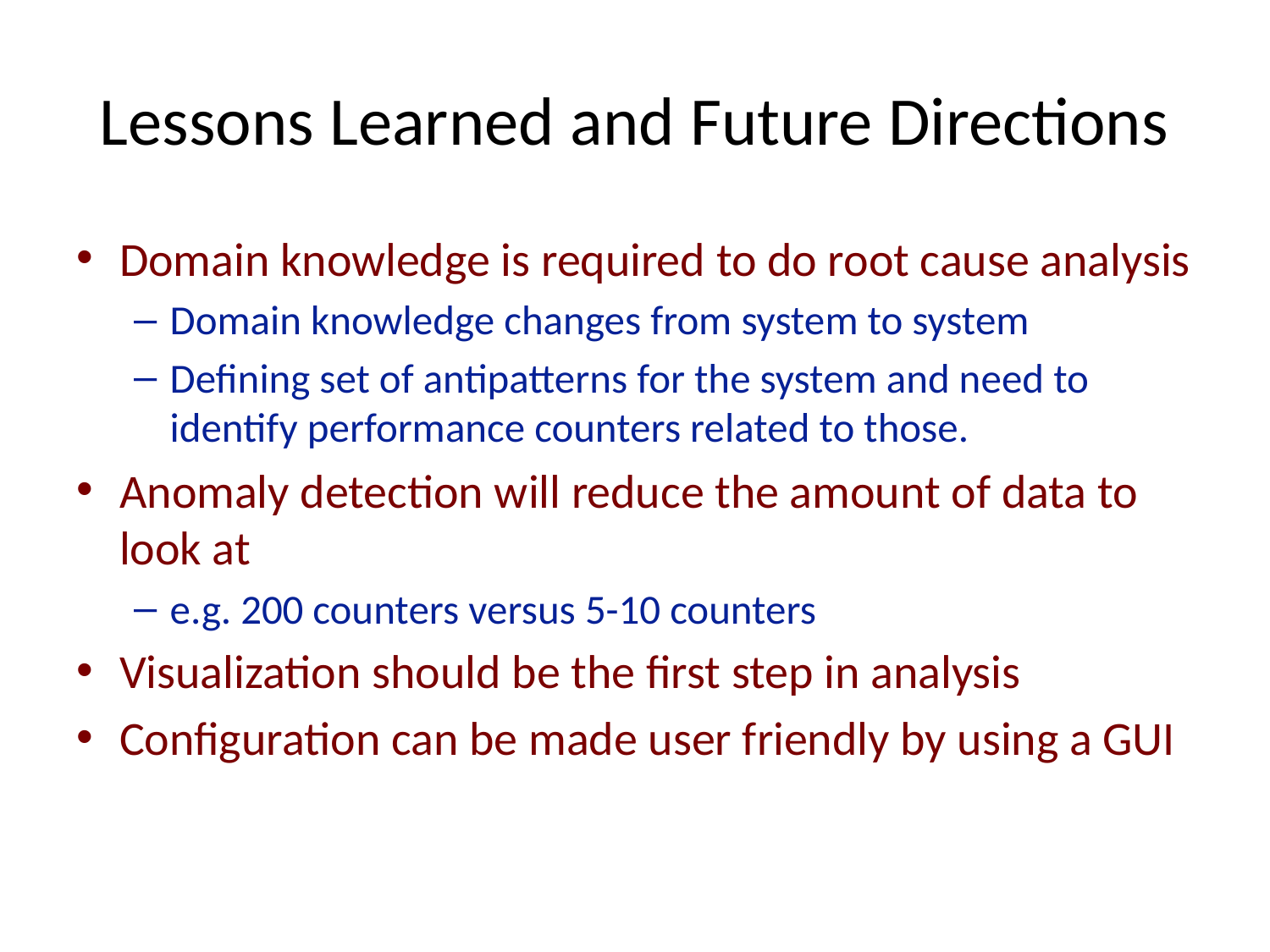

# Lessons Learned and Future Directions
Domain knowledge is required to do root cause analysis
Domain knowledge changes from system to system
Defining set of antipatterns for the system and need to identify performance counters related to those.
Anomaly detection will reduce the amount of data to look at
e.g. 200 counters versus 5-10 counters
Visualization should be the first step in analysis
Configuration can be made user friendly by using a GUI